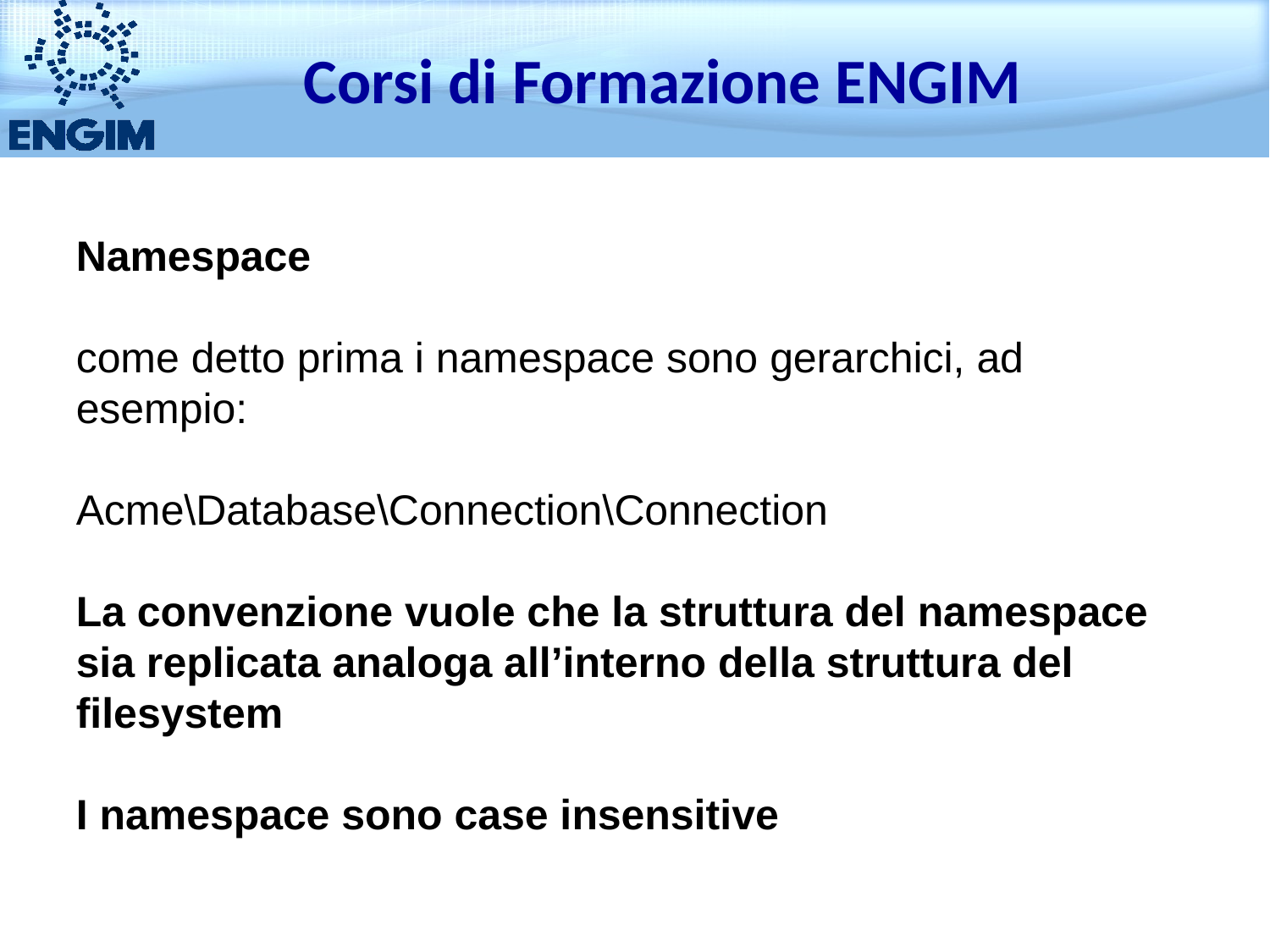

Corsi di Formazione ENGIM
Namespace

come detto prima i namespace sono gerarchici, ad esempio:

Acme\Database\Connection\Connection

La convenzione vuole che la struttura del namespace sia replicata analoga all’interno della struttura del filesystem

I namespace sono case insensitive